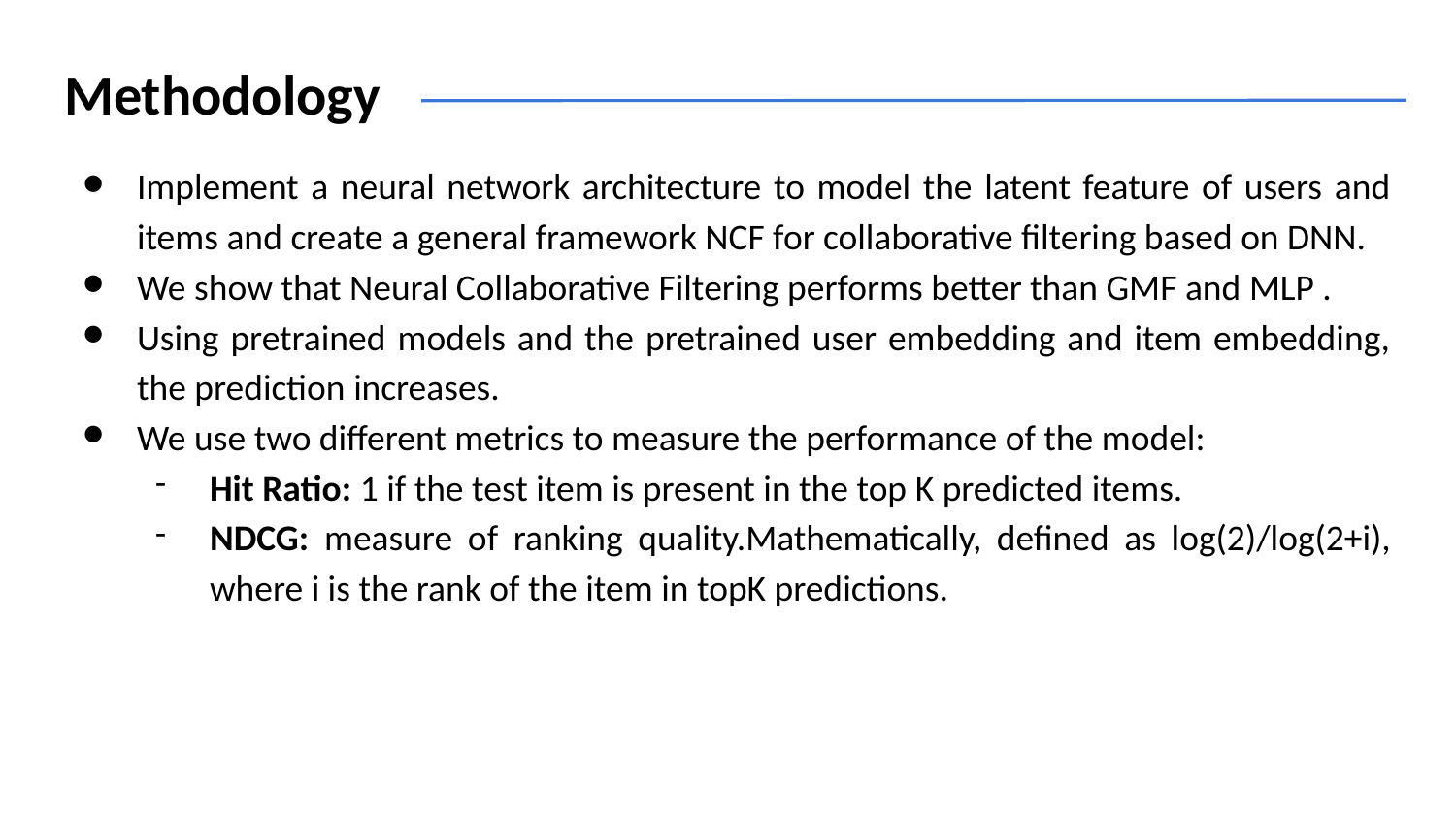

# Methodology
Implement a neural network architecture to model the latent feature of users and items and create a general framework NCF for collaborative filtering based on DNN.
We show that Neural Collaborative Filtering performs better than GMF and MLP .
Using pretrained models and the pretrained user embedding and item embedding, the prediction increases.
We use two different metrics to measure the performance of the model:
Hit Ratio: 1 if the test item is present in the top K predicted items.
NDCG: measure of ranking quality.Mathematically, defined as log(2)/log(2+i), where i is the rank of the item in topK predictions.